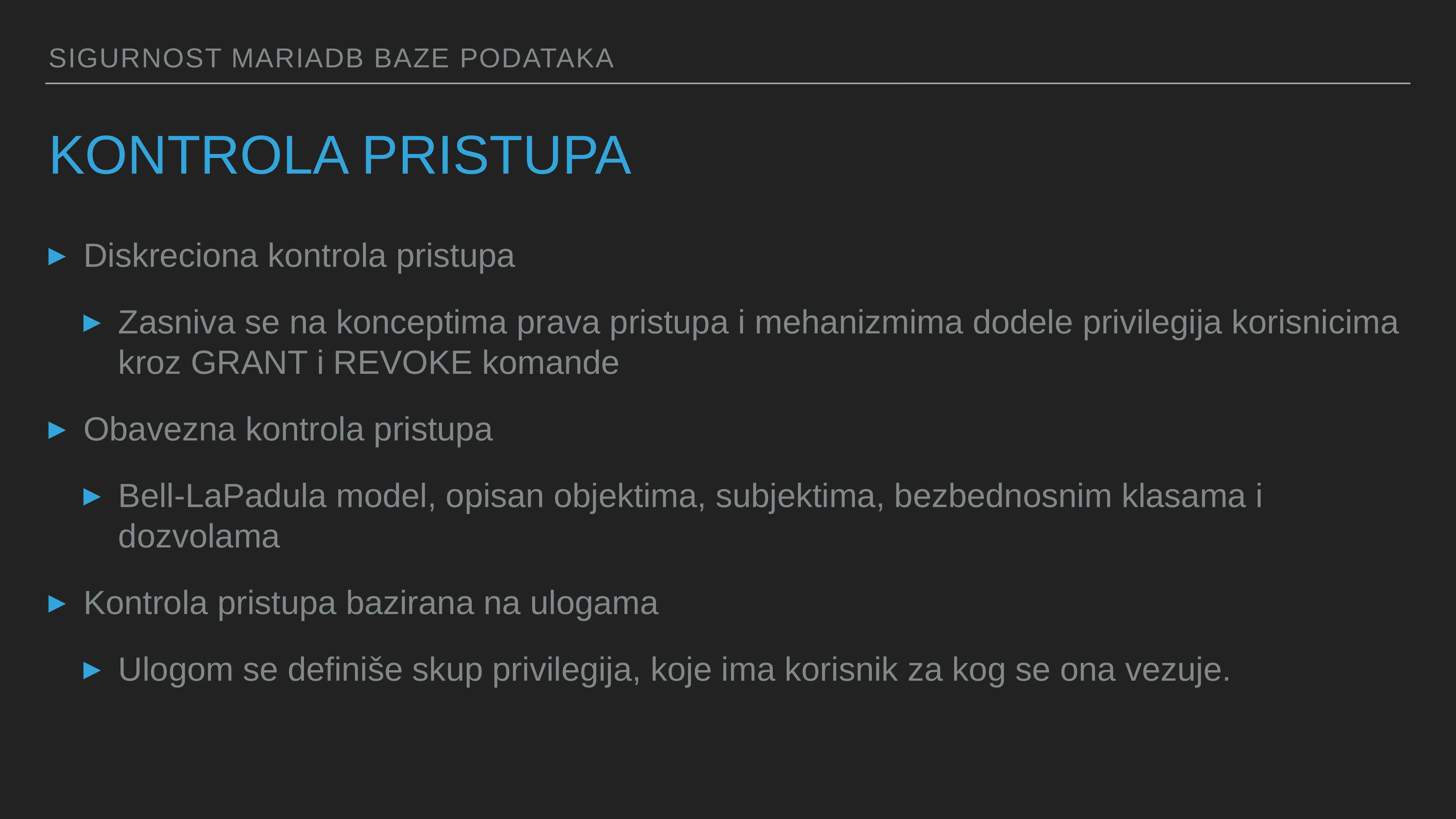

Sigurnost MariaDB baze podataka
# Kontrola pristupa
Diskreciona kontrola pristupa
Zasniva se na konceptima prava pristupa i mehanizmima dodele privilegija korisnicima kroz GRANT i REVOKE komande
Obavezna kontrola pristupa
Bell-LaPadula model, opisan objektima, subjektima, bezbednosnim klasama i dozvolama
Kontrola pristupa bazirana na ulogama
Ulogom se definiše skup privilegija, koje ima korisnik za kog se ona vezuje.